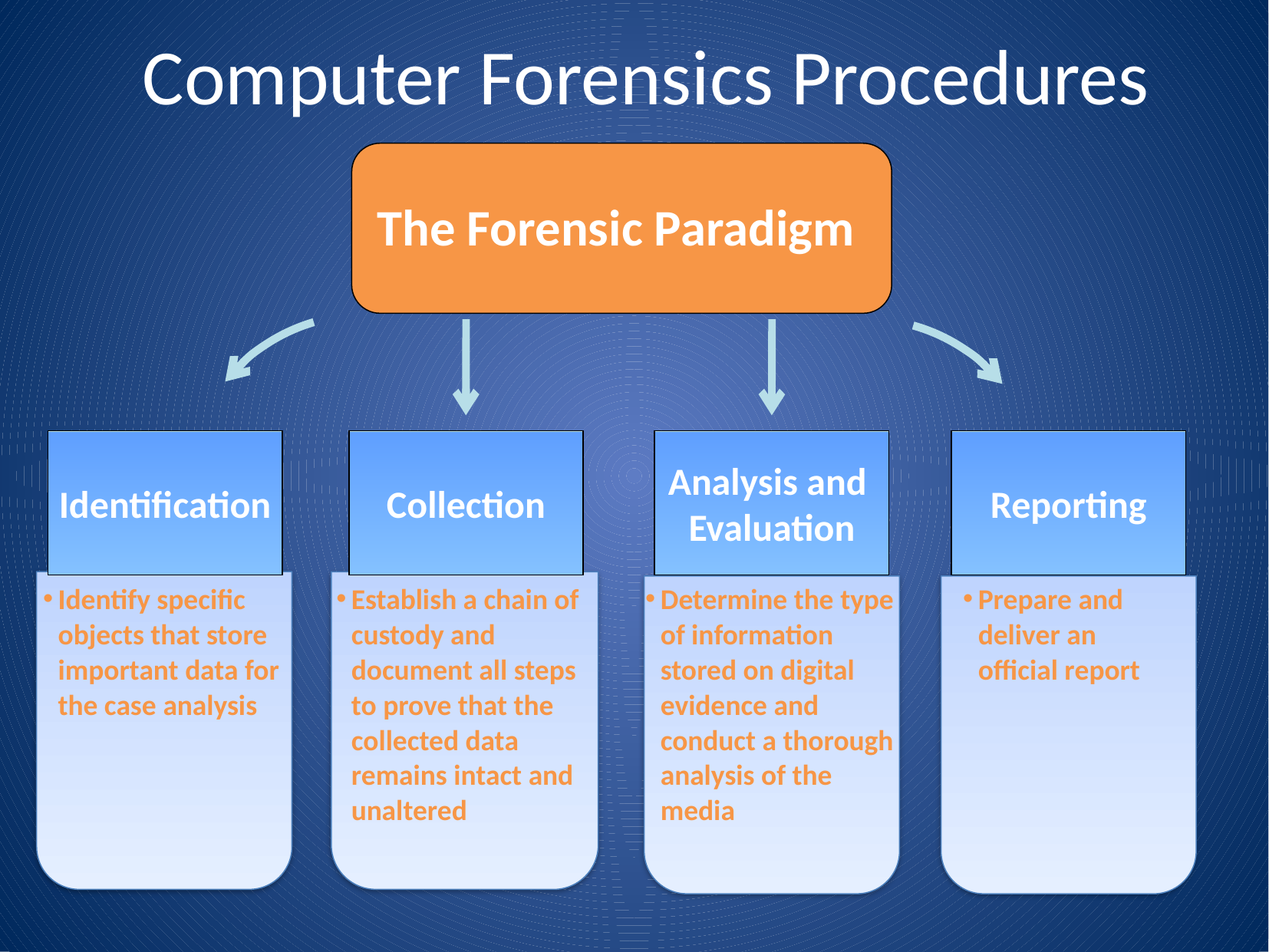

# Computer Forensics Procedures

The Forensic Paradigm

Analysis and
Evaluation
Collection
Reporting
Identification

Identify specific objects that store important data for the case analysis
Establish a chain of custody and document all steps to prove that the collected data remains intact and unaltered
Determine the type of information stored on digital evidence and conduct a thorough analysis of the media
Prepare and deliver an official report